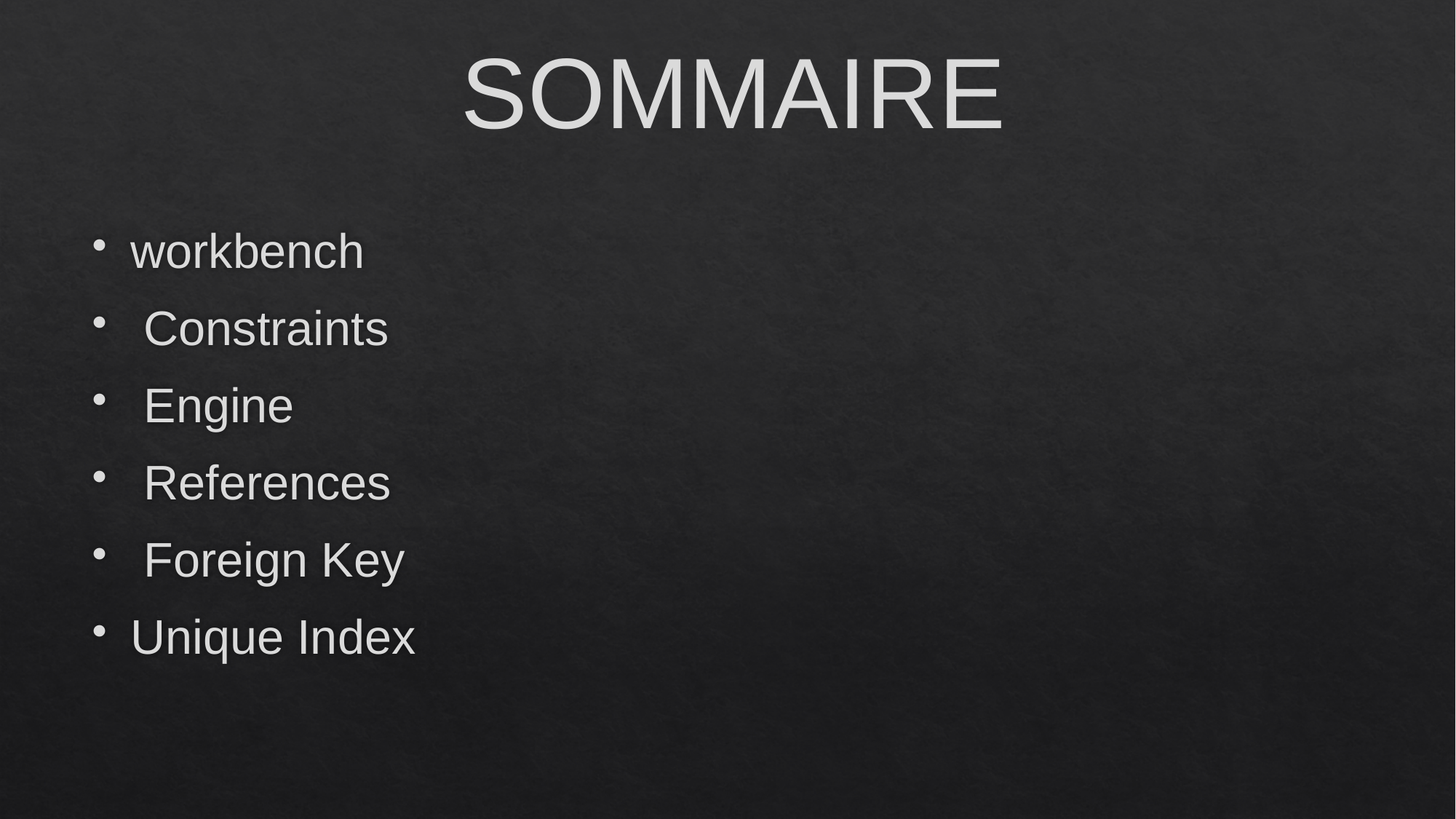

SOMMAIRE
workbench
 Constraints
 Engine
 References
 Foreign Key
Unique Index